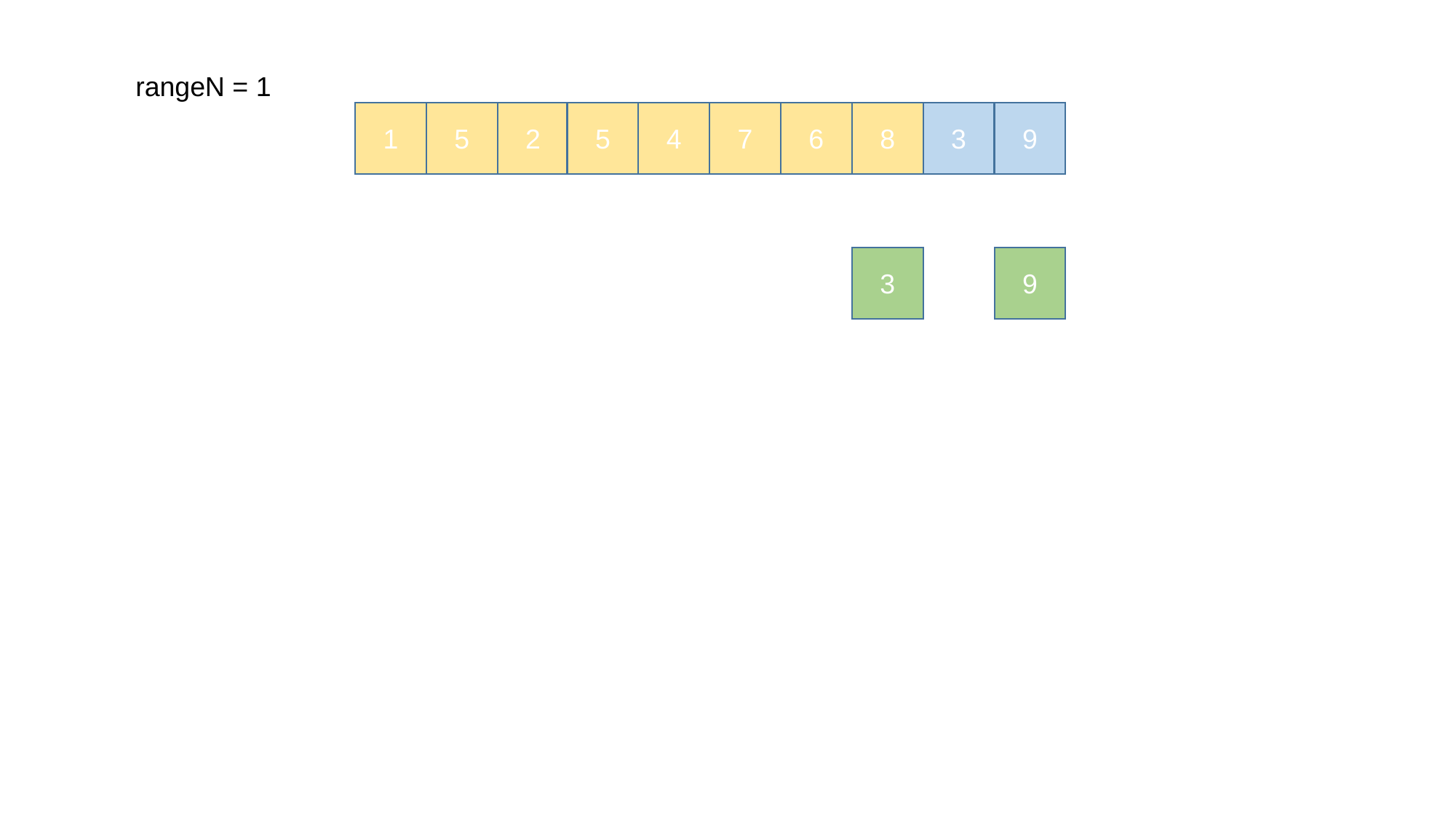

rangeN = 1

1
5
2
5
4
7
6
8
3
9
3
9